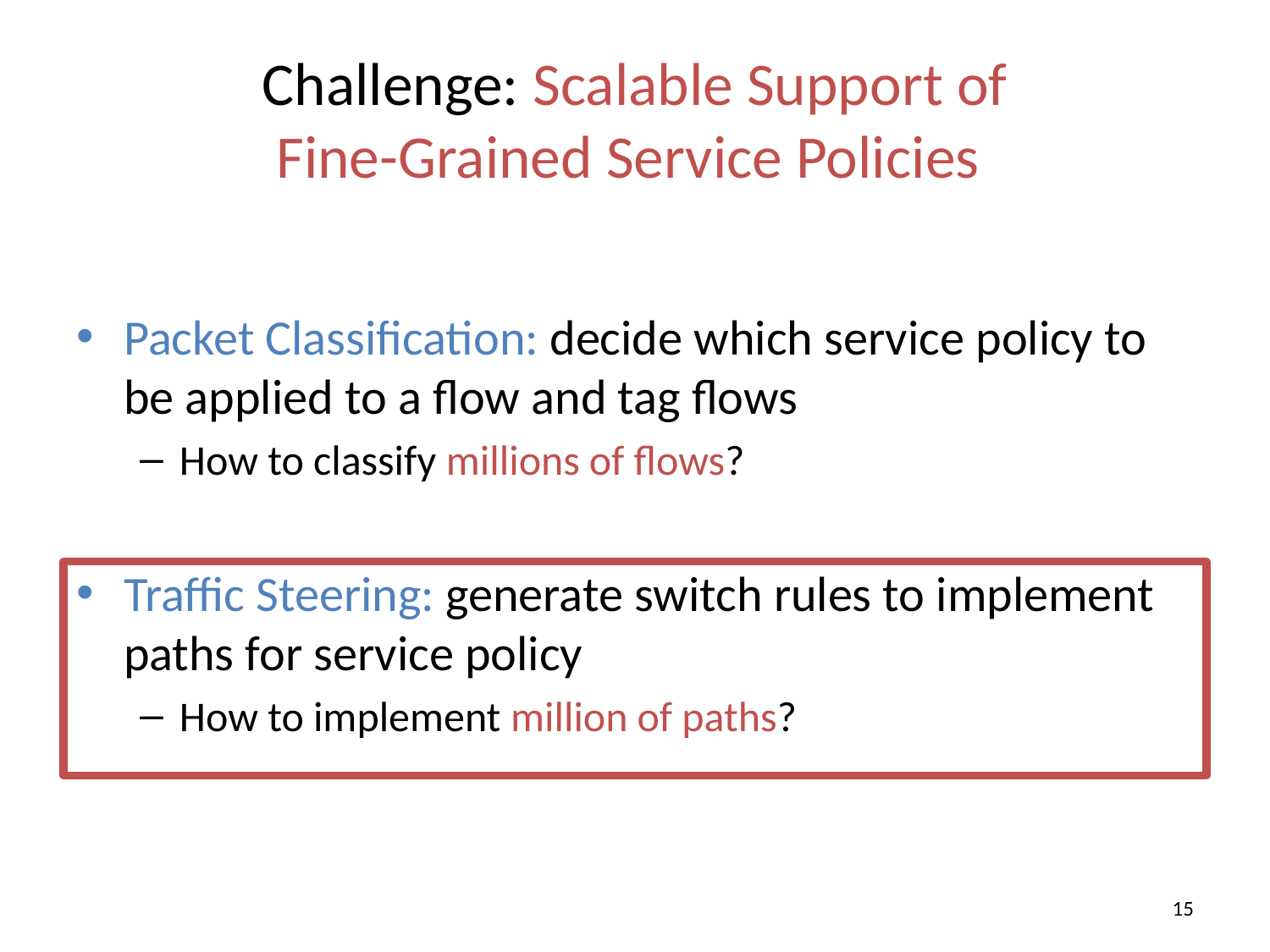

# Challenge: Scalable Support of Fine-Grained Service Policies
Packet Classification: decide which service policy to be applied to a flow and tag flows
How to classify millions of flows?

Traffic Steering: generate switch rules to implement paths for service policy
How to implement million of paths?

15